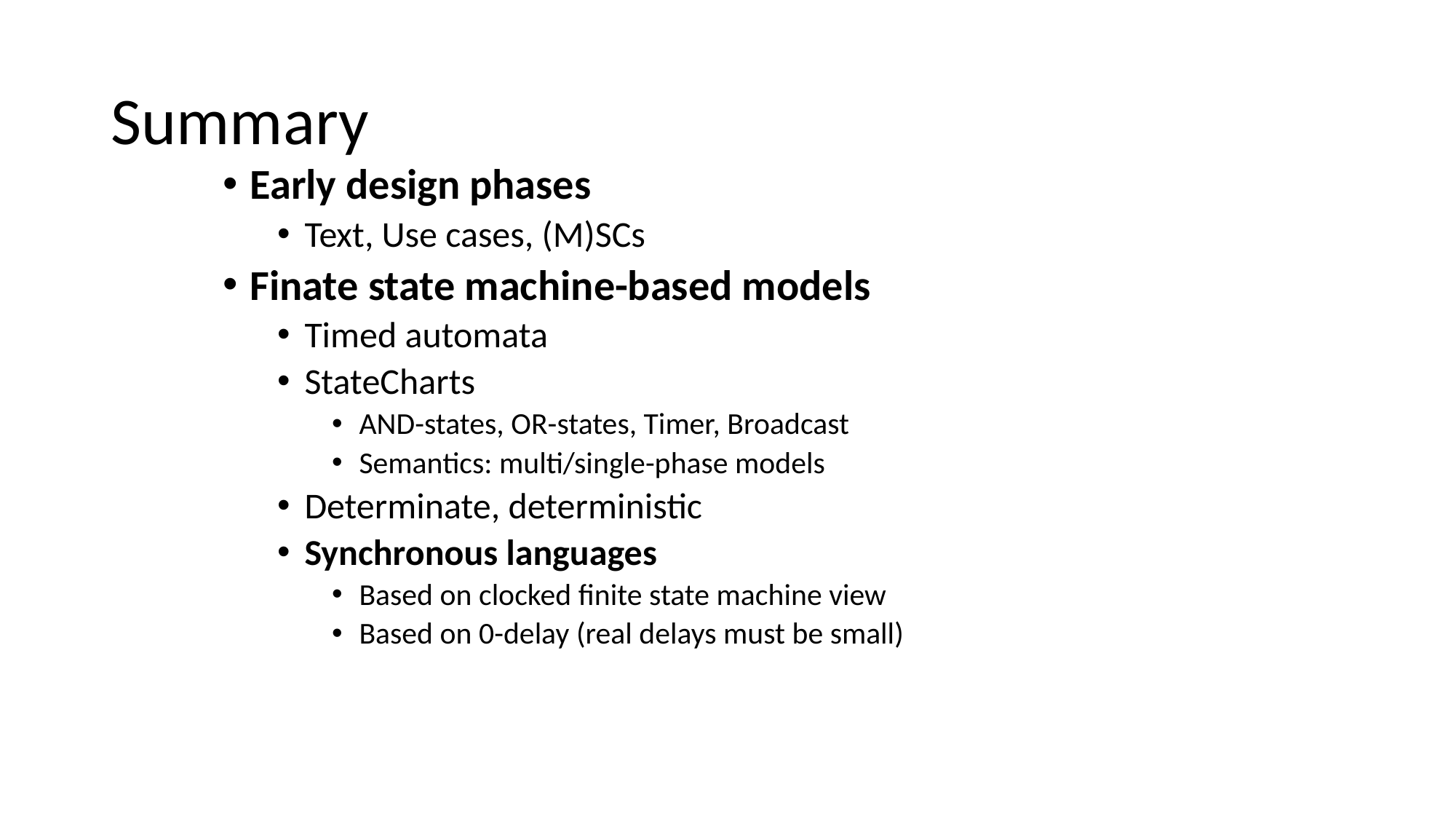

# Summary
Early design phases
Text, Use cases, (M)SCs
Finate state machine-based models
Timed automata
StateCharts
AND-states, OR-states, Timer, Broadcast
Semantics: multi/single-phase models
Determinate, deterministic
Synchronous languages
Based on clocked finite state machine view
Based on 0-delay (real delays must be small)